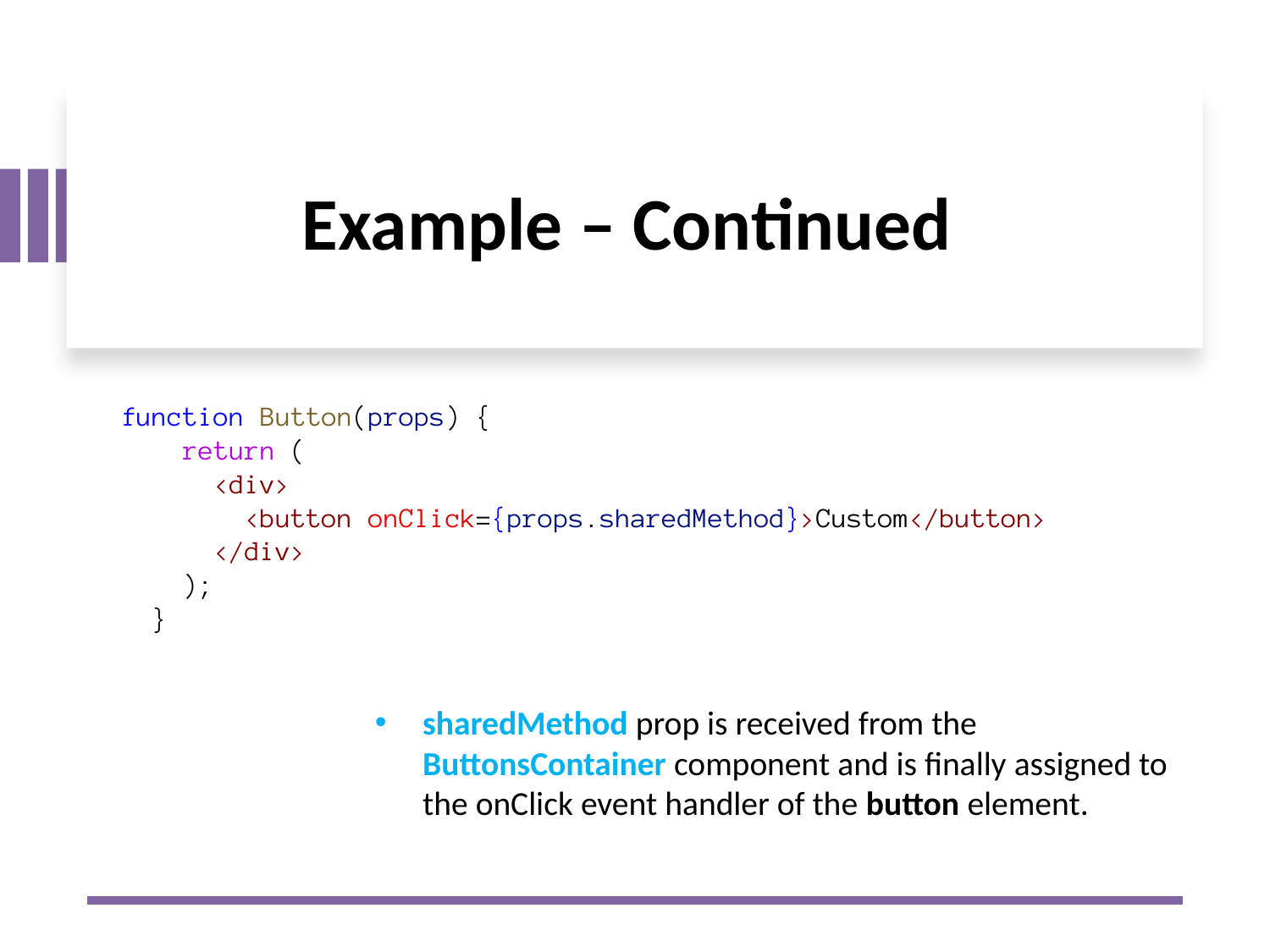

# Example – Continued

function Button(props) {
    return (
      <div>
        <button onClick={props.sharedMethod}>Custom</button>
      </div>
    );
  }

sharedMethod prop is received from the ButtonsContainer component and is finally assigned to the onClick event handler of the button element.